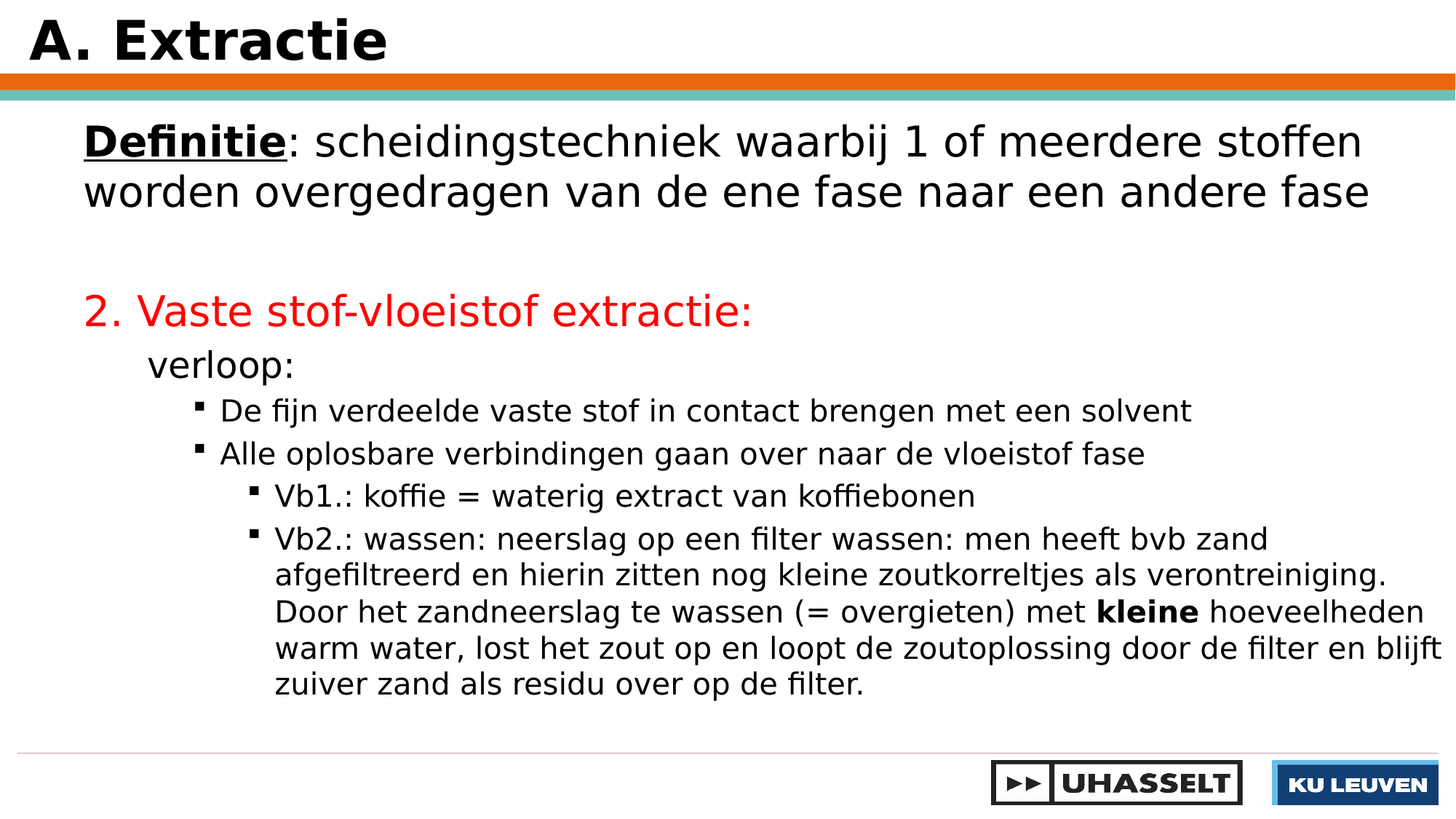

A. Extractie
Definitie: scheidingstechniek waarbij 1 of meerdere stoffen worden overgedragen van de ene fase naar een andere fase

2. Vaste stof-vloeistof extractie:
	verloop:
De fijn verdeelde vaste stof in contact brengen met een solvent
Alle oplosbare verbindingen gaan over naar de vloeistof fase
Vb1.: koffie = waterig extract van koffiebonen
Vb2.: wassen: neerslag op een filter wassen: men heeft bvb zand afgefiltreerd en hierin zitten nog kleine zoutkorreltjes als verontreiniging. Door het zandneerslag te wassen (= overgieten) met kleine hoeveelheden warm water, lost het zout op en loopt de zoutoplossing door de filter en blijft zuiver zand als residu over op de filter.